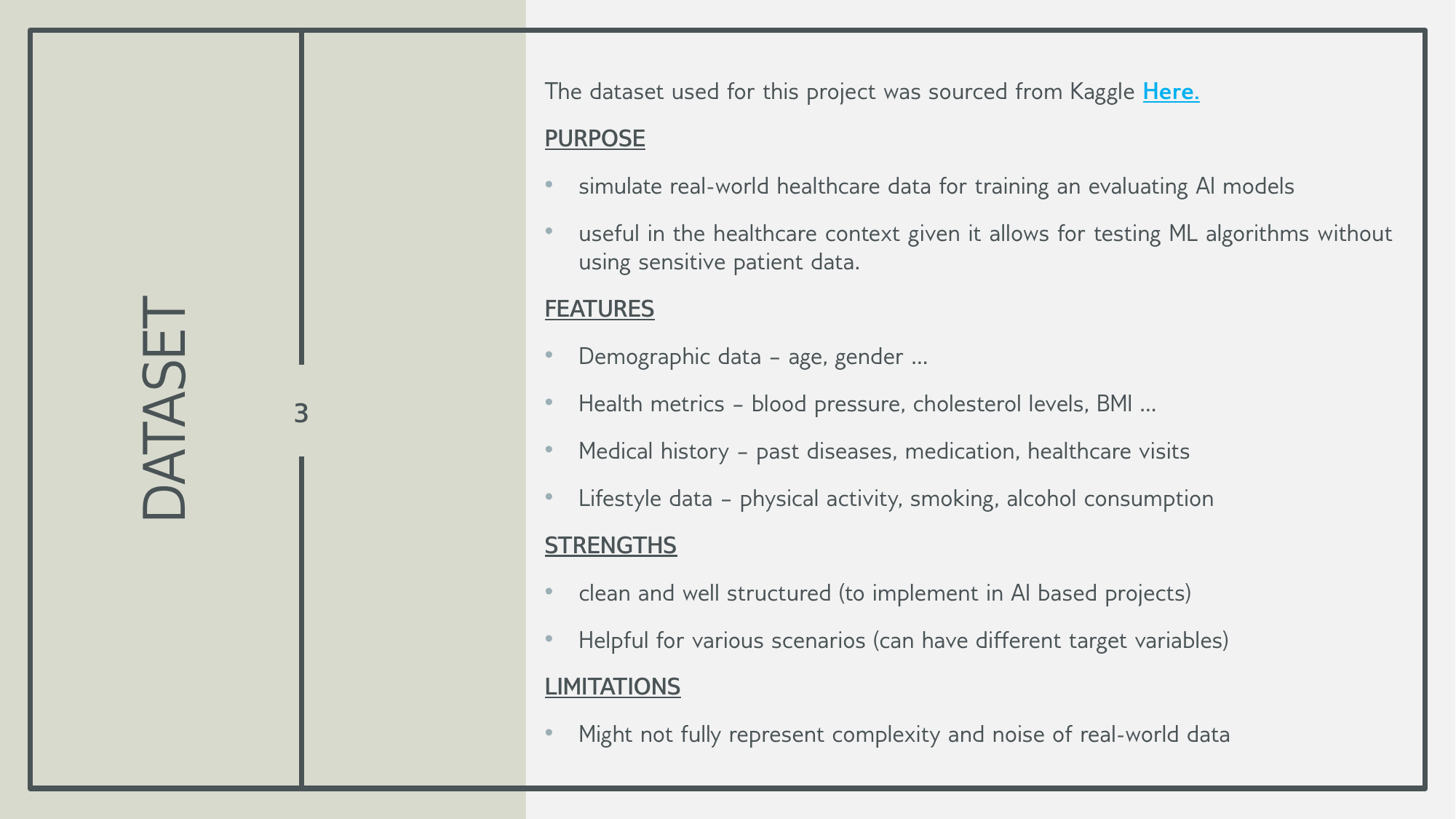

The dataset used for this project was sourced from Kaggle Here.
PURPOSE
simulate real-world healthcare data for training an evaluating AI models
useful in the healthcare context given it allows for testing ML algorithms without using sensitive patient data.
FEATURES
Demographic data – age, gender …
Health metrics – blood pressure, cholesterol levels, BMI …
Medical history – past diseases, medication, healthcare visits
Lifestyle data – physical activity, smoking, alcohol consumption
STRENGTHS
clean and well structured (to implement in AI based projects)
Helpful for various scenarios (can have different target variables)
LIMITATIONS
Might not fully represent complexity and noise of real-world data
# Dataset
3